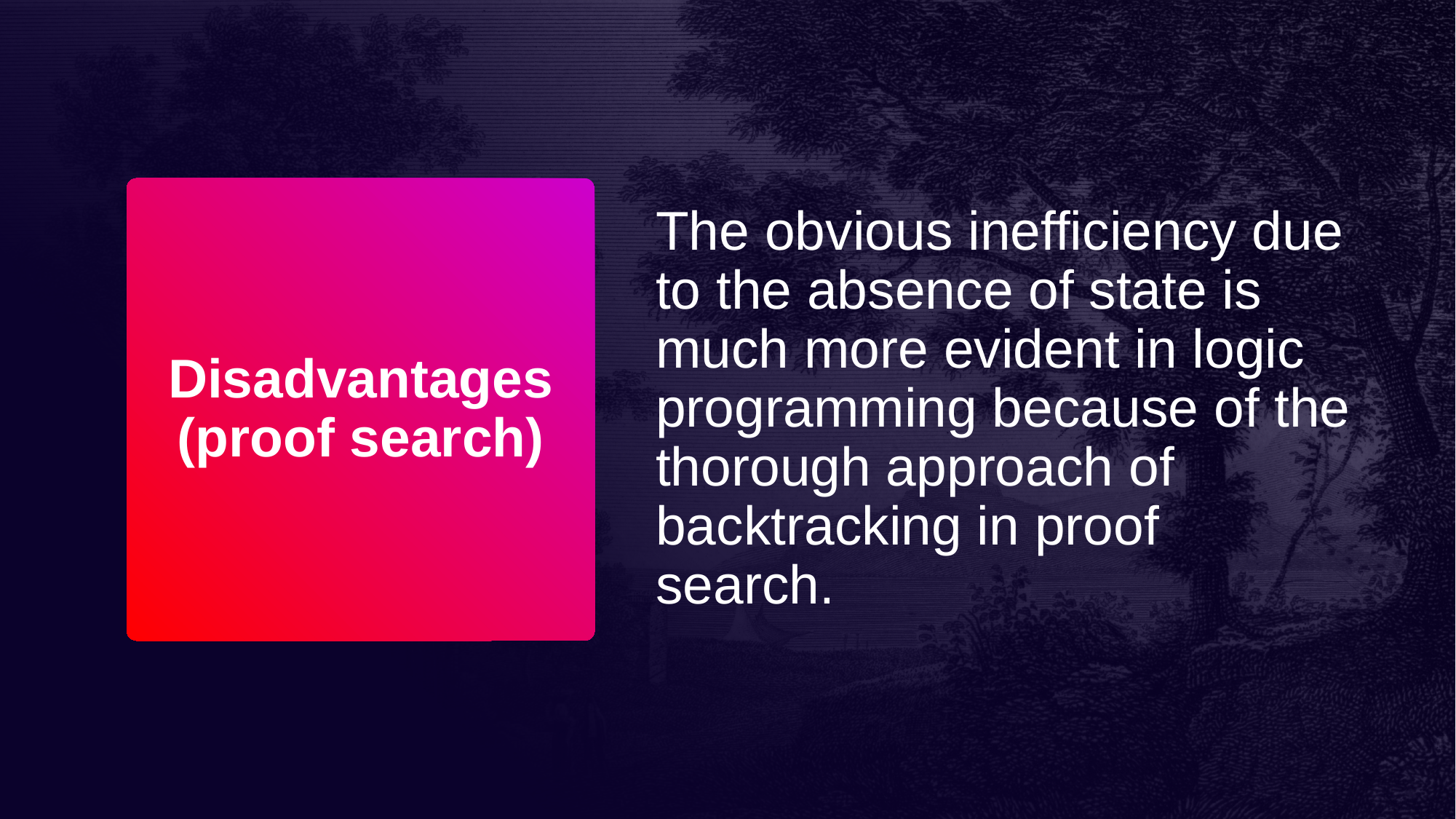

The obvious inefficiency due to the absence of state is much more evident in logic programming because of the thorough approach of backtracking in proof search.
# Disadvantages (proof search)